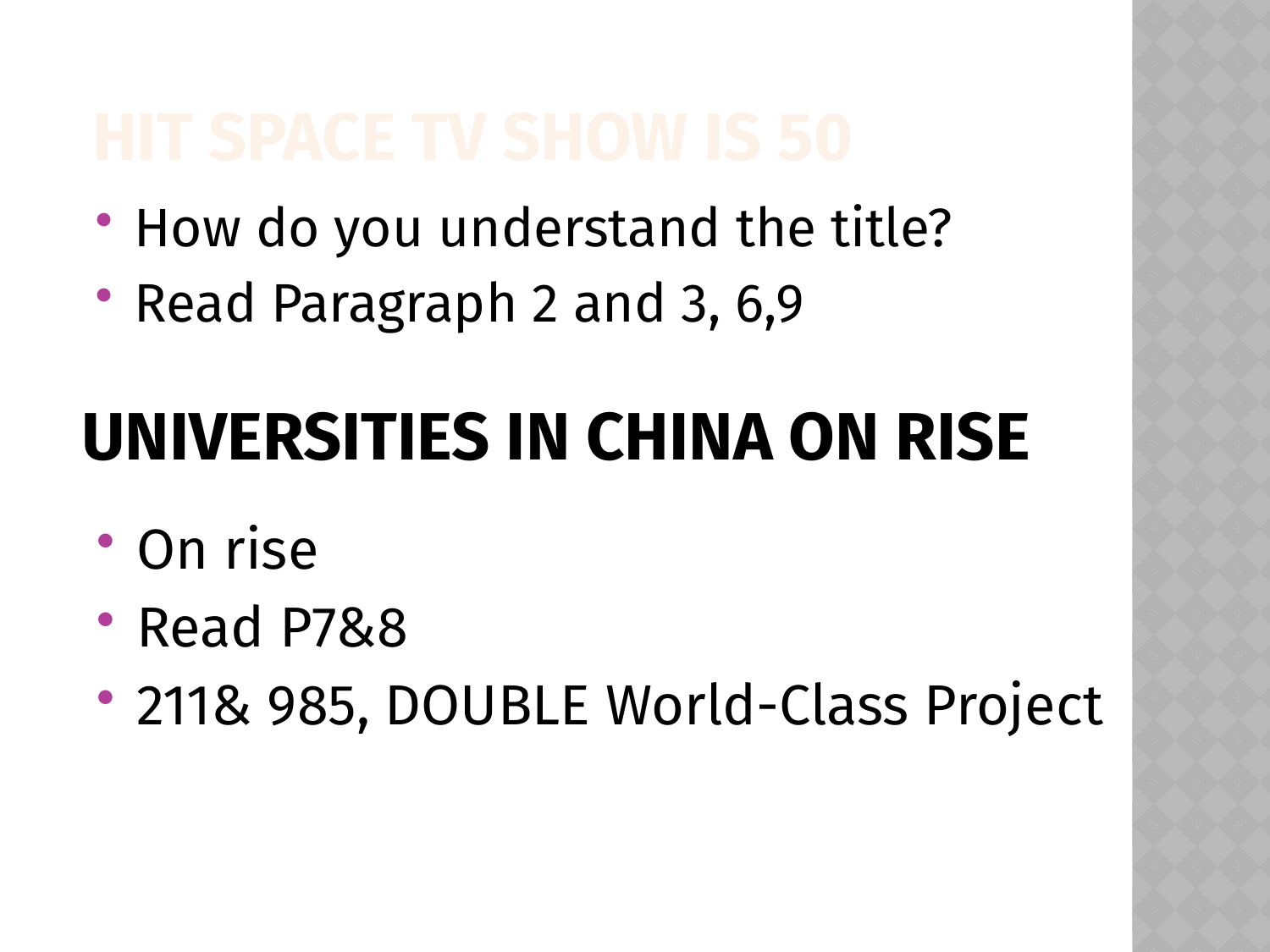

Hit space TV SHOW IS 50
How do you understand the title?
Read Paragraph 2 and 3, 6,9

# Universities in China on rise
On rise
Read P7&8
211& 985, DOUBLE World-Class Project